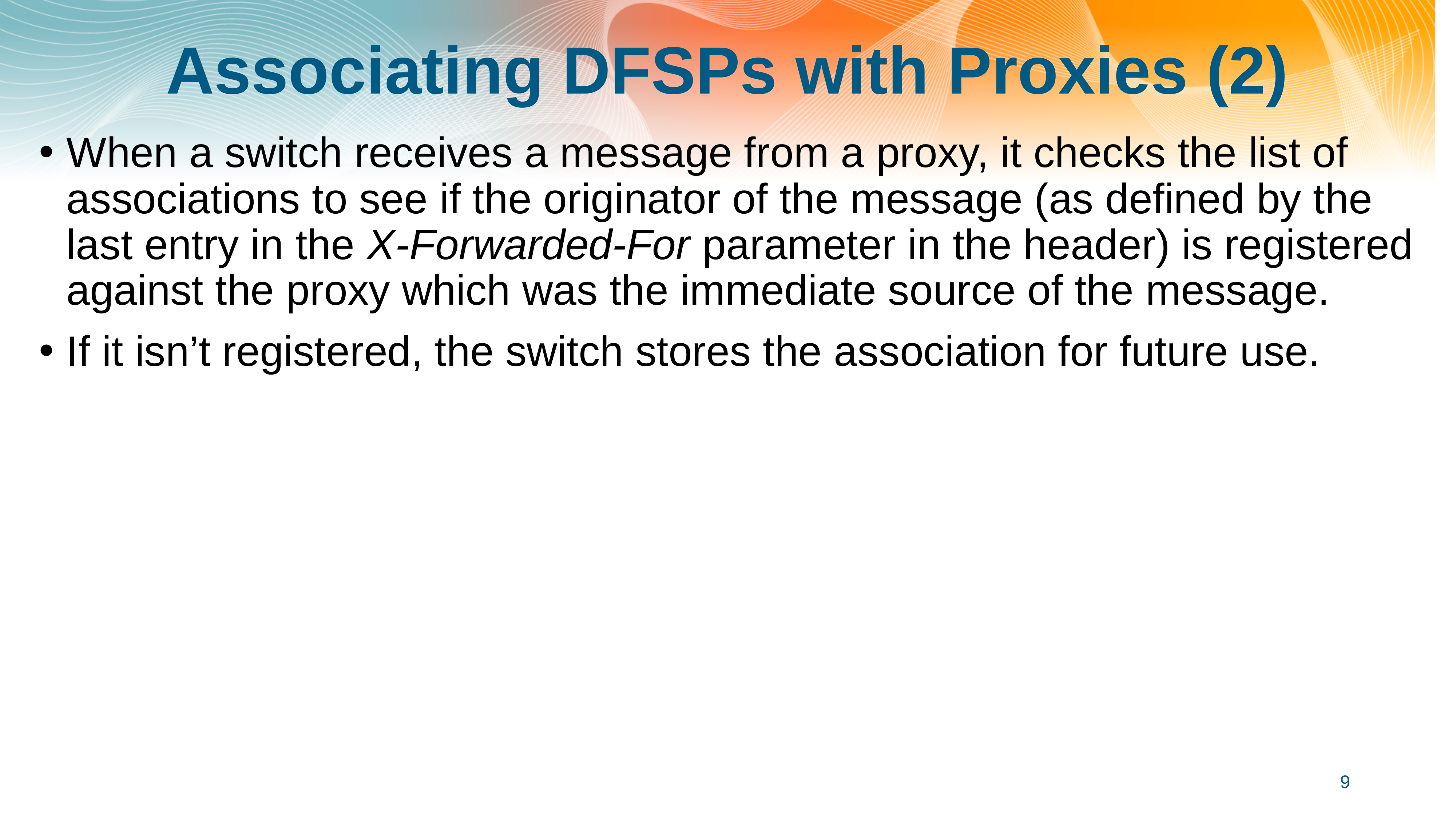

# Associating DFSPs with Proxies (2)
When a switch receives a message from a proxy, it checks the list of associations to see if the originator of the message (as defined by the last entry in the X-Forwarded-For parameter in the header) is registered against the proxy which was the immediate source of the message.
If it isn’t registered, the switch stores the association for future use.
9